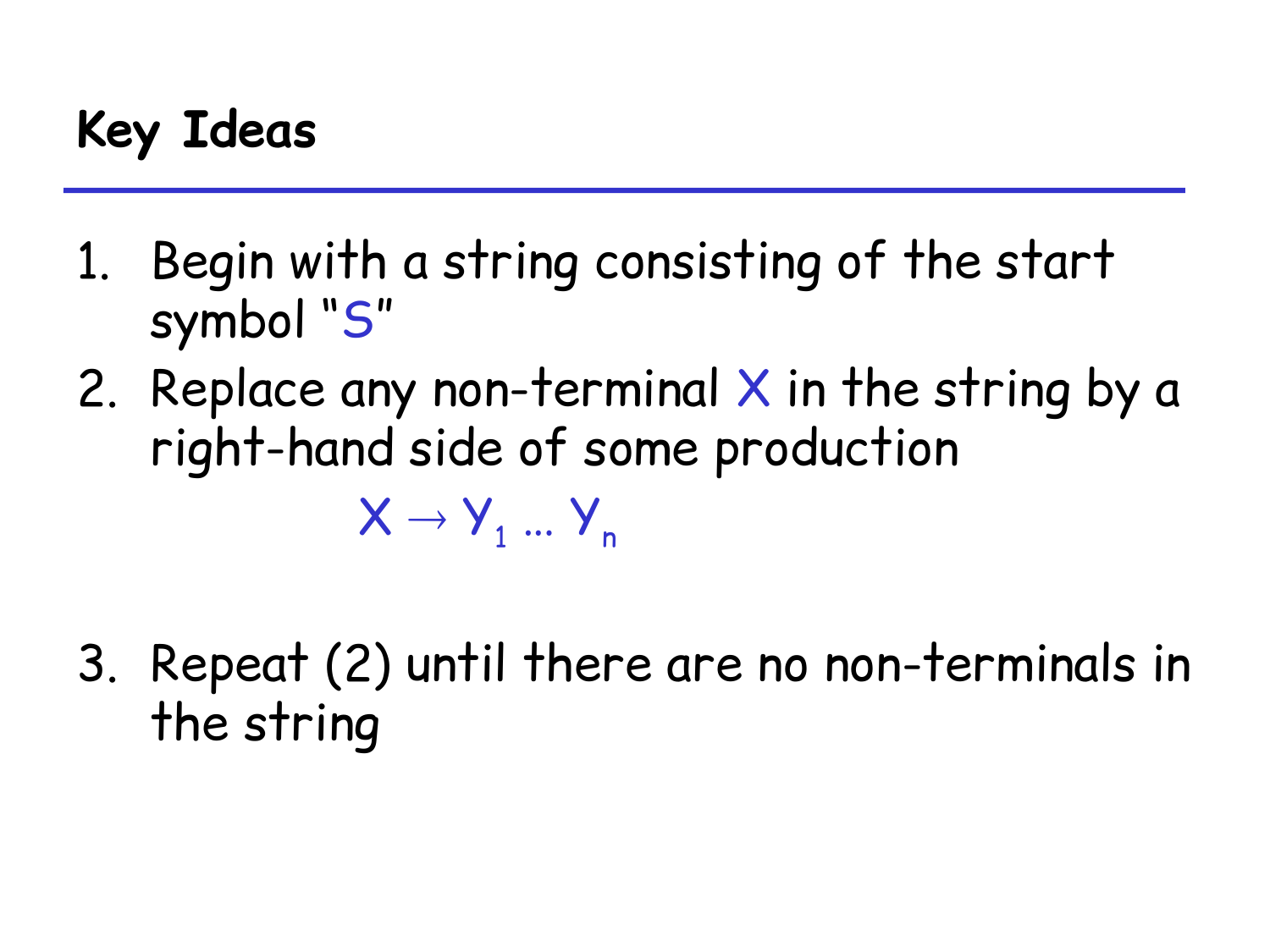

# Key Ideas
Begin with a string consisting of the start symbol “S”
Replace any non-terminal X in the string by a right-hand side of some production
	              X → Y1 … Yn

Repeat (2) until there are no non-terminals in the string
17